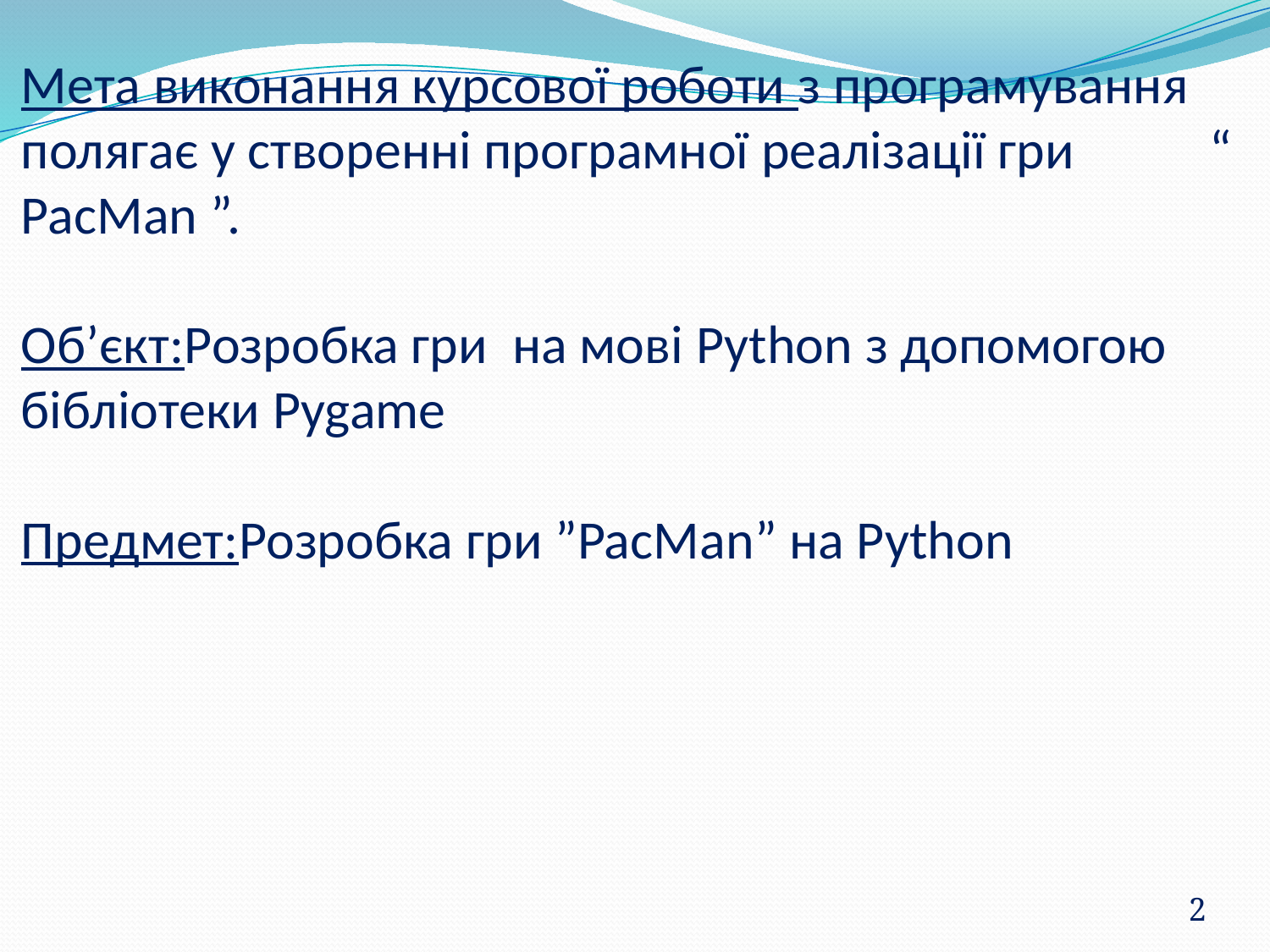

# Мета виконання курсової роботи з програмування  полягає у створенні програмної реалізації гри           “ PacMan ”. Об’єкт:Розробка гри  на мові Python з допомогою бібліотеки Pygame Предмет:Розробка гри ”PacMan” на Python
2